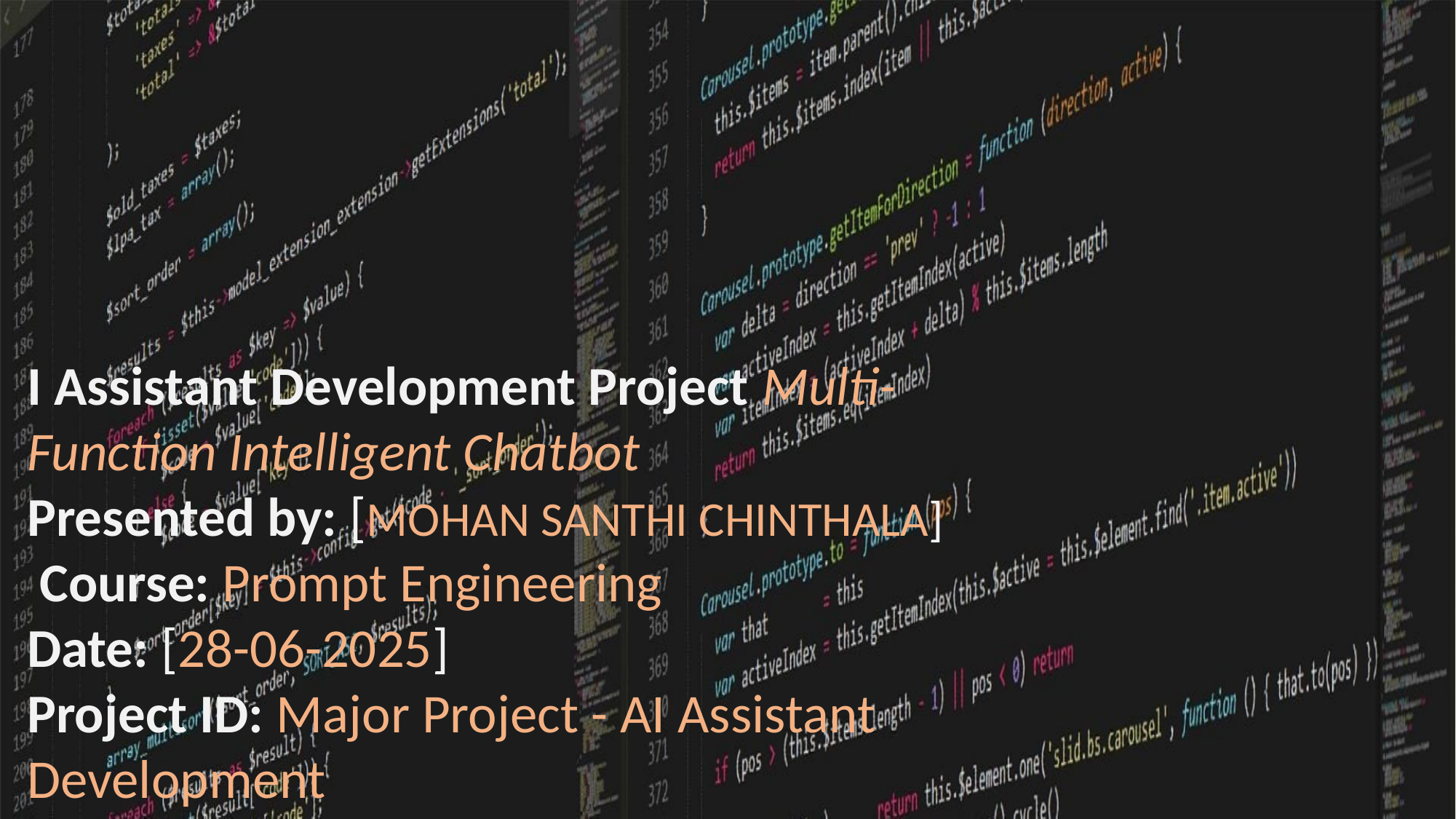

I Assistant Development Project Multi-Function Intelligent Chatbot
Presented by: [MOHAN SANTHI CHINTHALA]
 Course: Prompt Engineering
Date: [28-06-2025]
Project ID: Major Project - AI Assistant Development